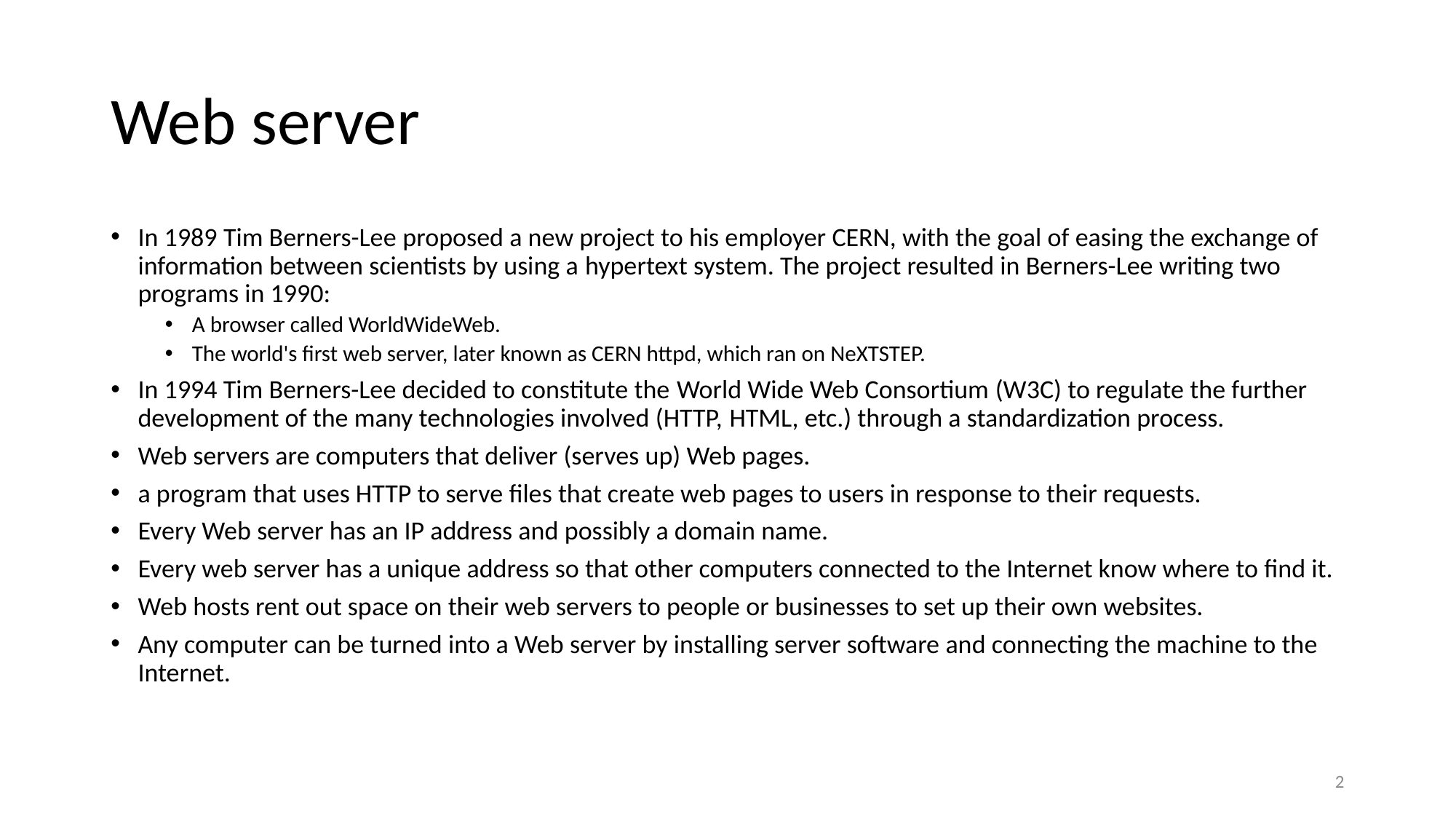

# Web server
In 1989 Tim Berners-Lee proposed a new project to his employer CERN, with the goal of easing the exchange of information between scientists by using a hypertext system. The project resulted in Berners-Lee writing two programs in 1990:
A browser called WorldWideWeb.
The world's first web server, later known as CERN httpd, which ran on NeXTSTEP.
In 1994 Tim Berners-Lee decided to constitute the World Wide Web Consortium (W3C) to regulate the further development of the many technologies involved (HTTP, HTML, etc.) through a standardization process.
Web servers are computers that deliver (serves up) Web pages.
a program that uses HTTP to serve files that create web pages to users in response to their requests.
Every Web server has an IP address and possibly a domain name.
Every web server has a unique address so that other computers connected to the Internet know where to find it.
Web hosts rent out space on their web servers to people or businesses to set up their own websites.
Any computer can be turned into a Web server by installing server software and connecting the machine to the Internet.
2